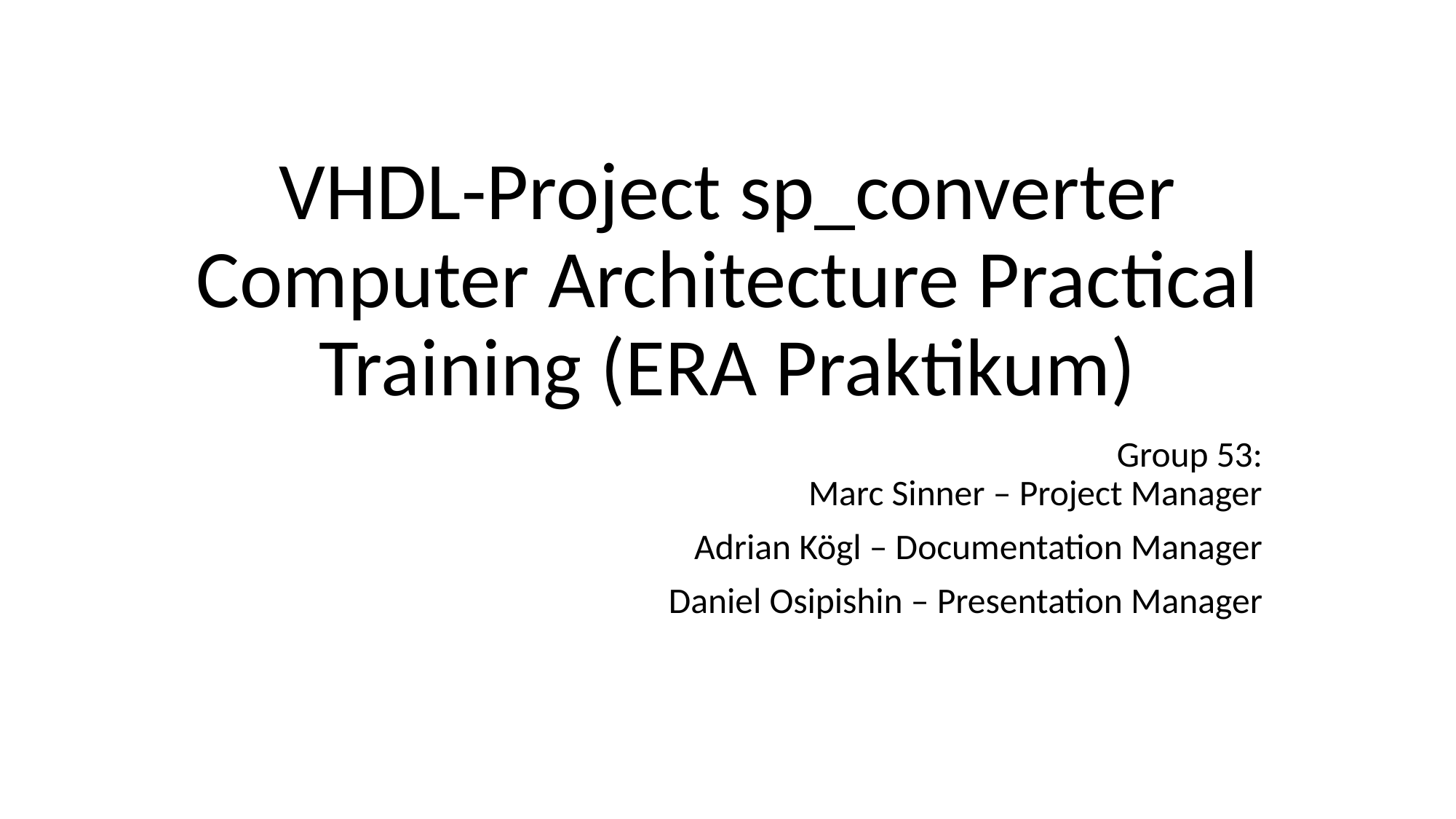

# VHDL-Project sp_converter Computer Architecture Practical Training (ERA Praktikum)
Group 53:
Marc Sinner – Project Manager
Adrian Kögl – Documentation Manager
Daniel Osipishin – Presentation Manager